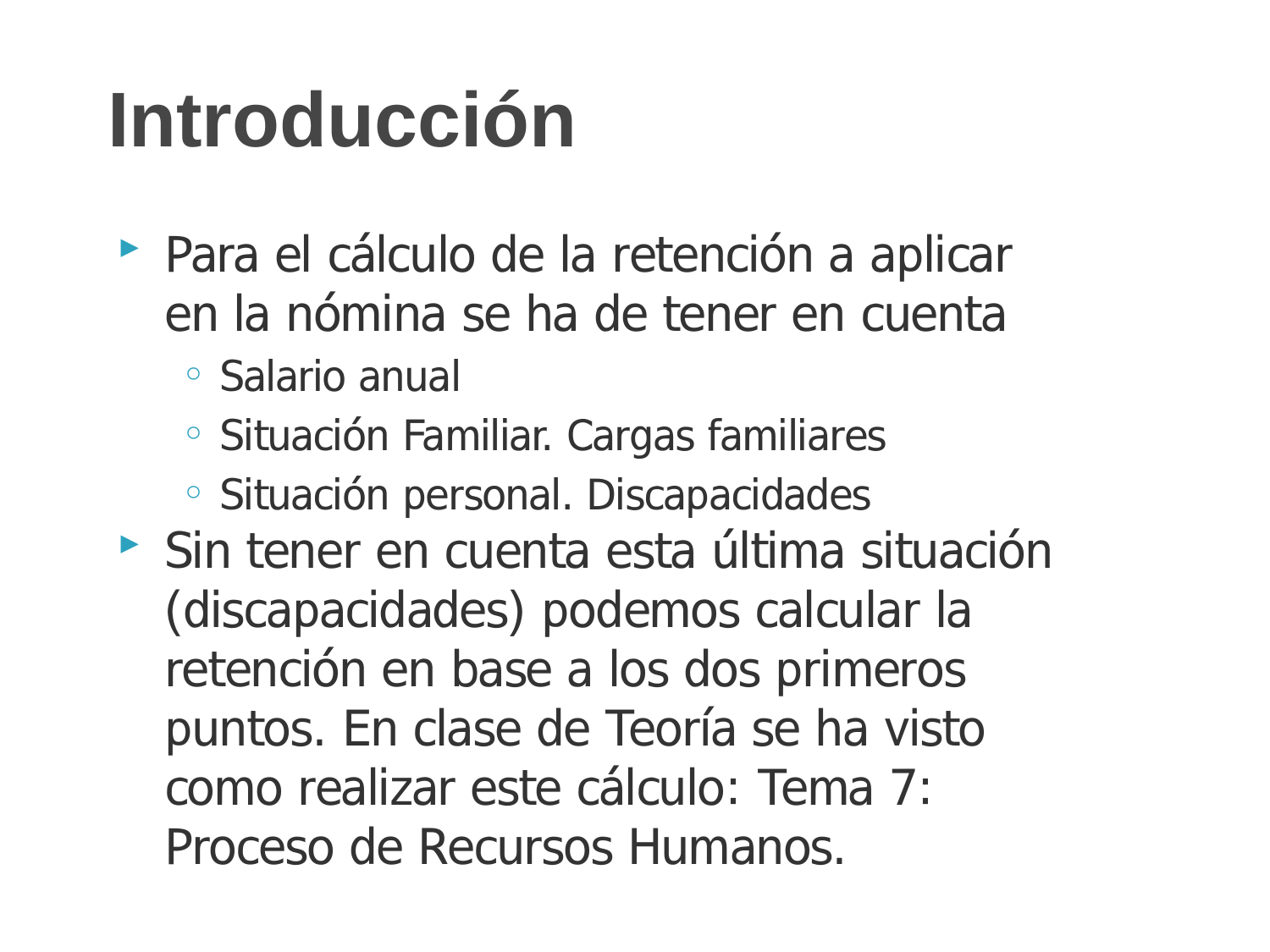

# Introducción
Para el cálculo de la retención a aplicar en la nómina se ha de tener en cuenta
Salario anual
Situación Familiar. Cargas familiares
Situación personal. Discapacidades
Sin tener en cuenta esta última situación (discapacidades) podemos calcular la retención en base a los dos primeros puntos. En clase de Teoría se ha visto como realizar este cálculo: Tema 7: Proceso de Recursos Humanos.